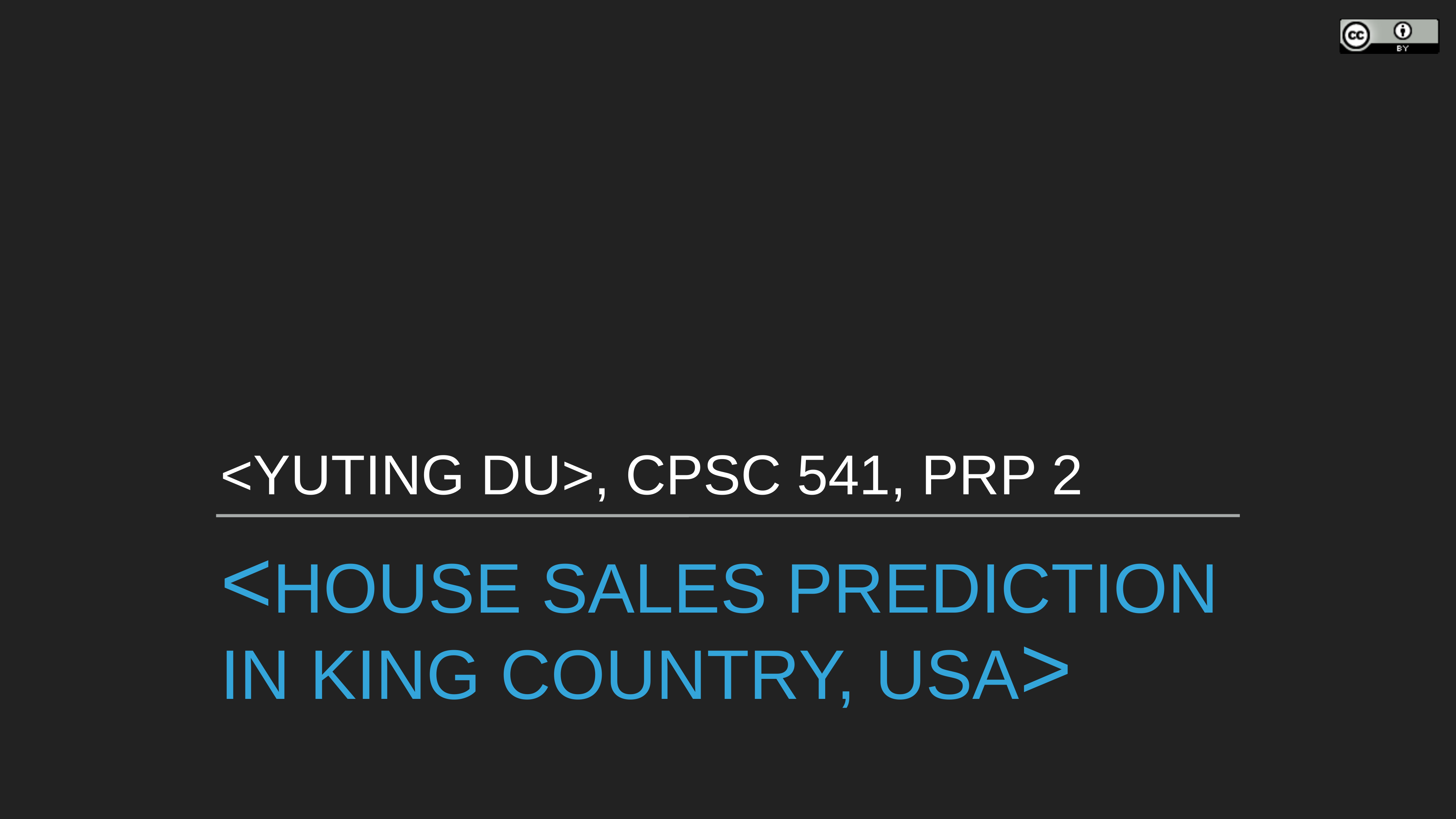

<Yuting du>, CPSC 541, PRP 2
# <House Sales prediction in King Country, usa>